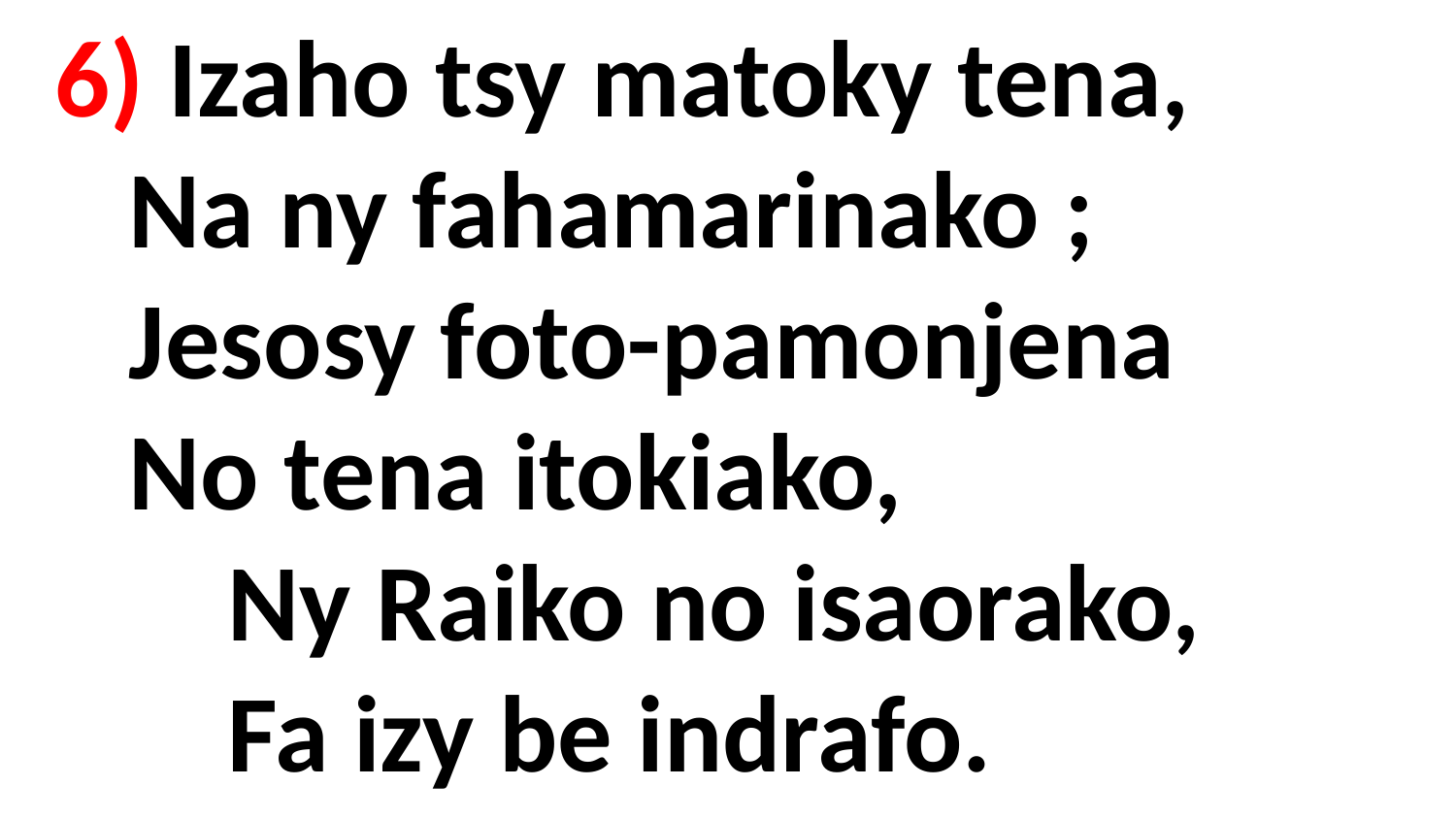

# 6) Izaho tsy matoky tena, Na ny fahamarinako ; Jesosy foto-pamonjena No tena itokiako, Ny Raiko no isaorako, Fa izy be indrafo.